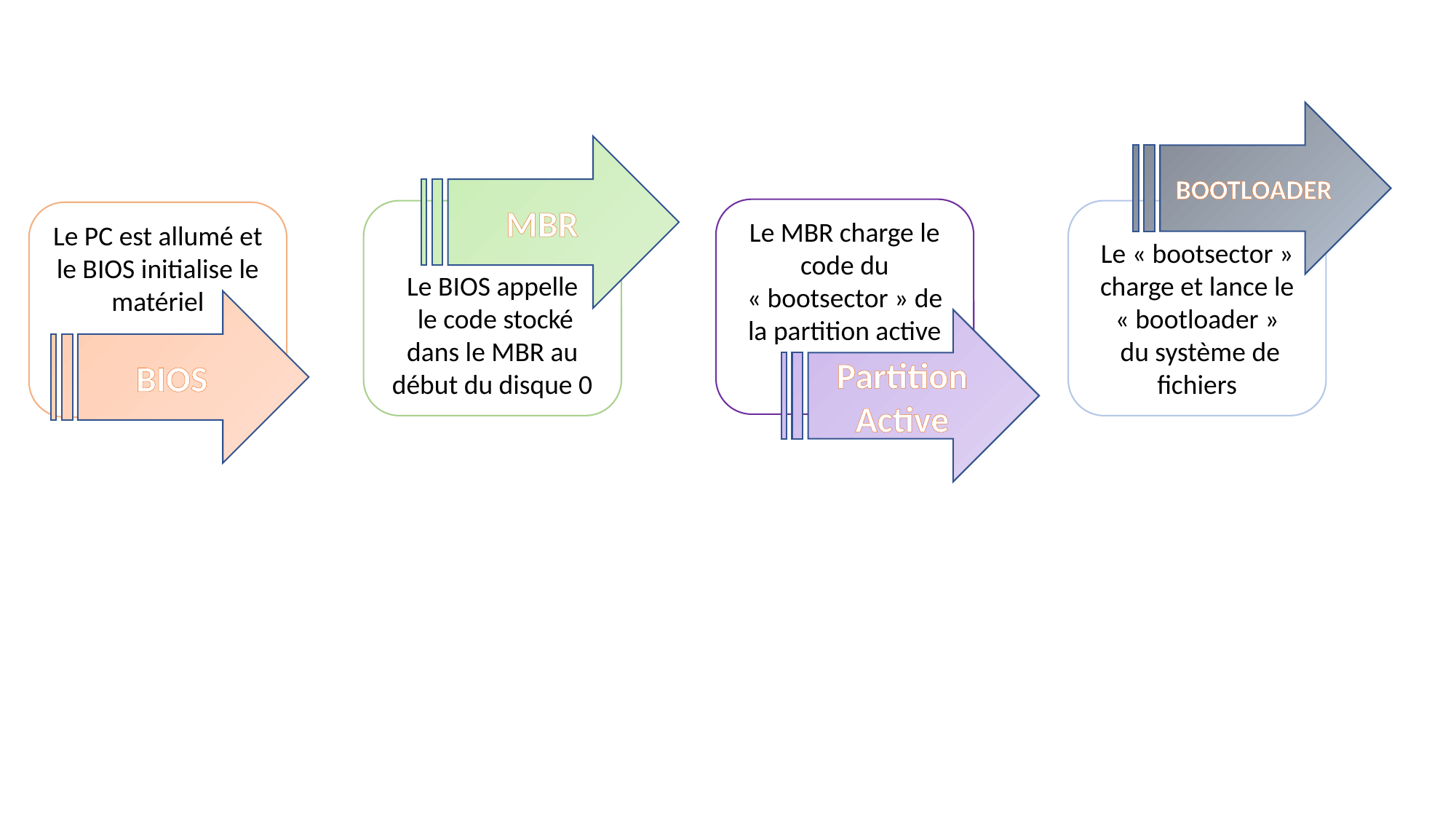

BOOTLOADER
MBR
Le MBR charge le code du « bootsector » de la partition active
Le BIOS appelle
 le code stocké dans le MBR au début du disque 0
Le « bootsector » charge et lance le « bootloader »
 du système de fichiers
Le PC est allumé et le BIOS initialise le matériel
BIOS
Partition Active